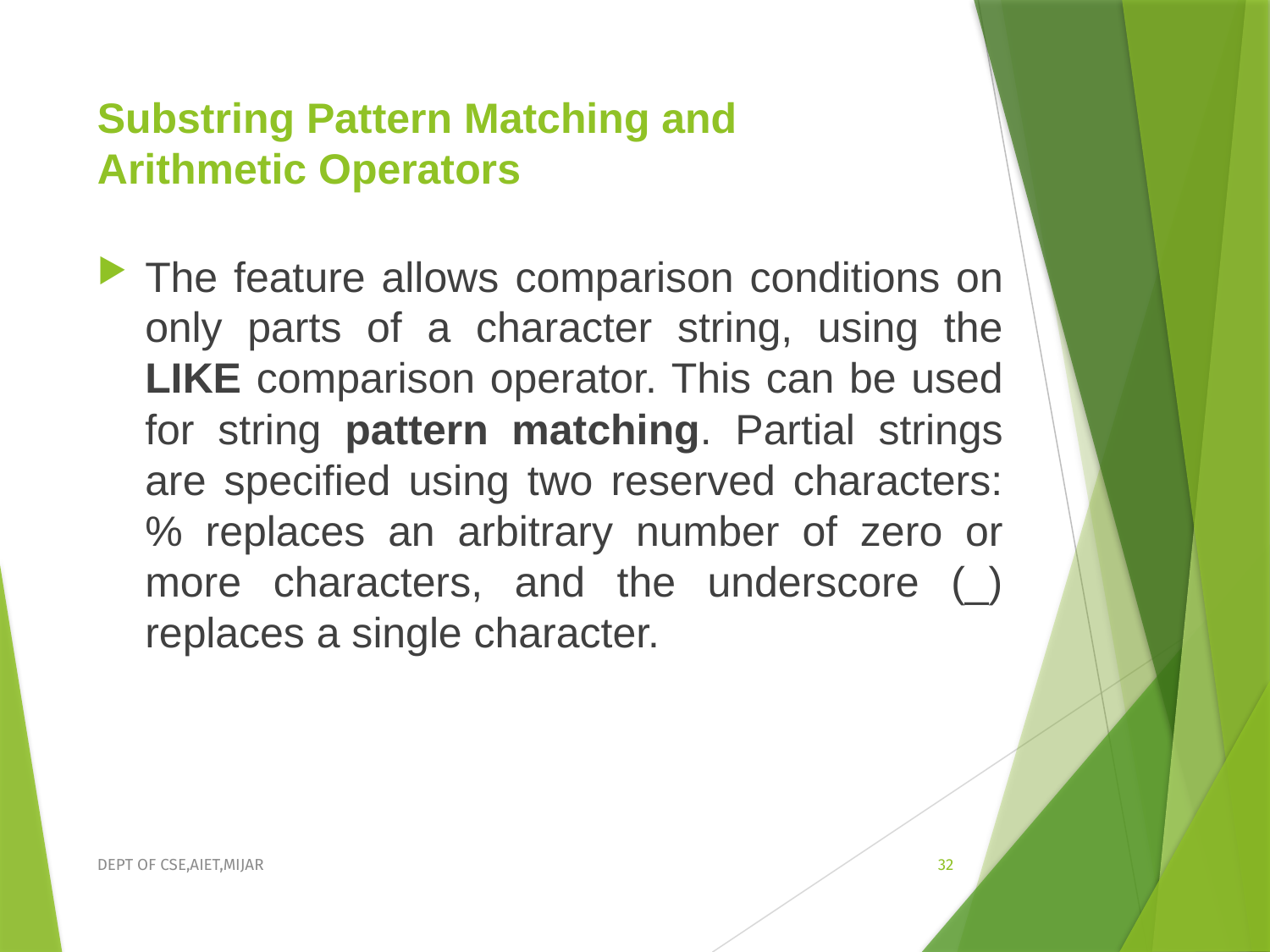

# Substring Pattern Matching and Arithmetic Operators
The feature allows comparison conditions on only parts of a character string, using the LIKE comparison operator. This can be used for string pattern matching. Partial strings are specified using two reserved characters: % replaces an arbitrary number of zero or more characters, and the underscore (_) replaces a single character.
DEPT OF CSE,AIET,MIJAR
32